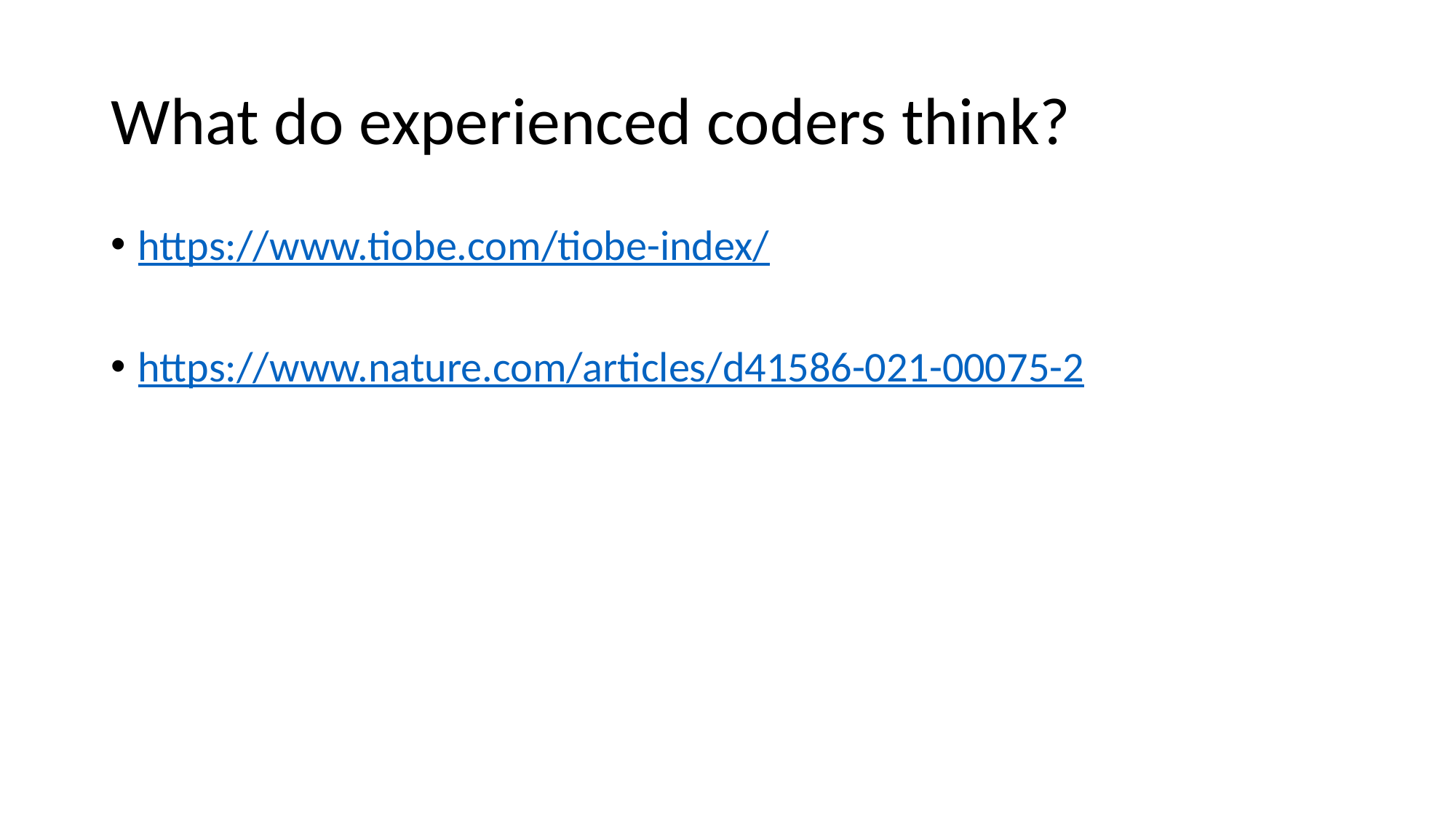

# What do experienced coders think?
https://www.tiobe.com/tiobe-index/

https://www.nature.com/articles/d41586-021-00075-2